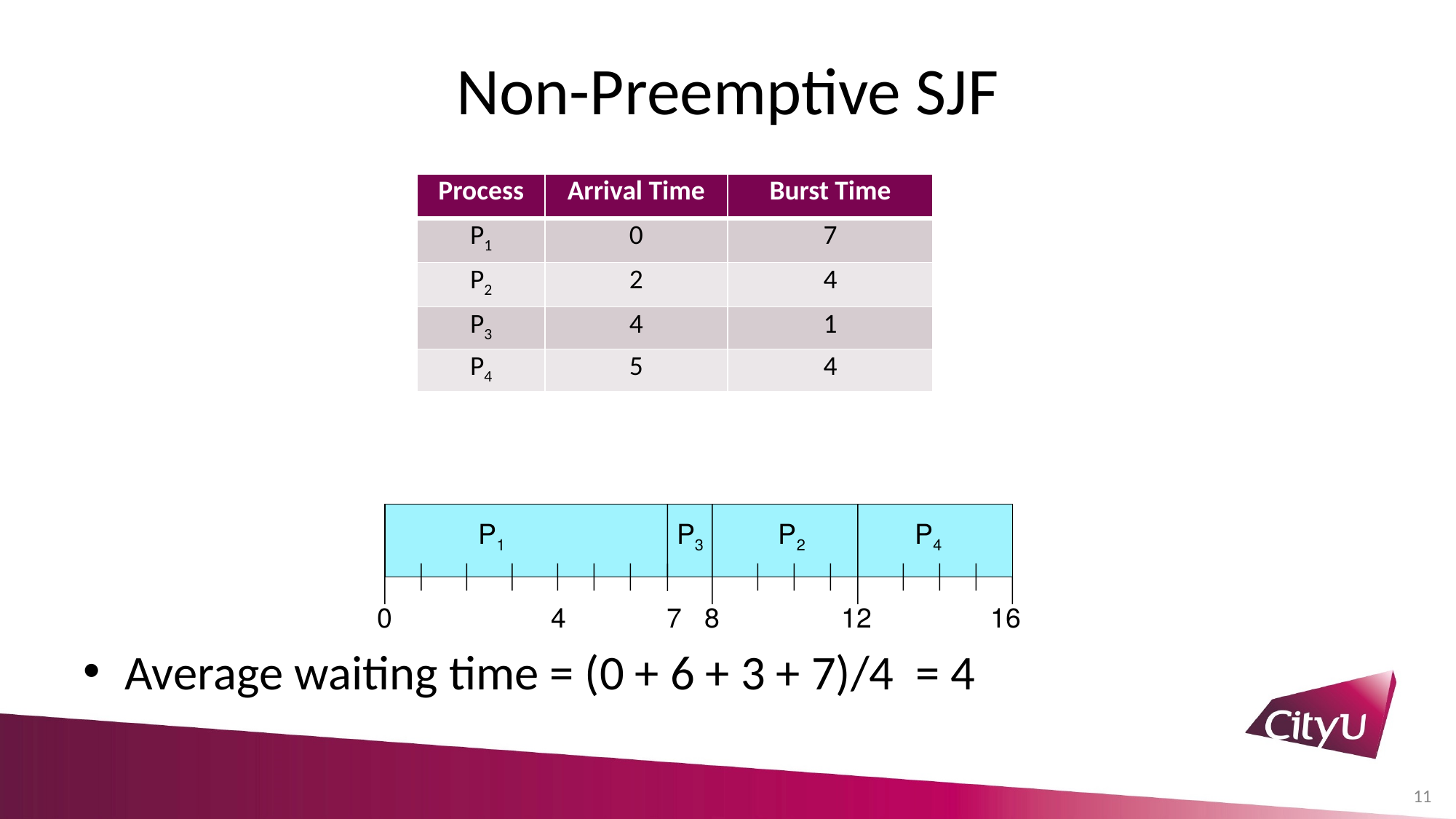

# Non-Preemptive SJF

Average waiting time = (0 + 6 + 3 + 7)/4  = 4

| Process | Arrival Time | Burst Time |
| --- | --- | --- |
| P1 | 0 | 7 |
| P2 | 2 | 4 |
| P3 | 4 | 1 |
| P4 | 5 | 4 |

P1
P3
P2
P4

0
4
7
8
12
16
11